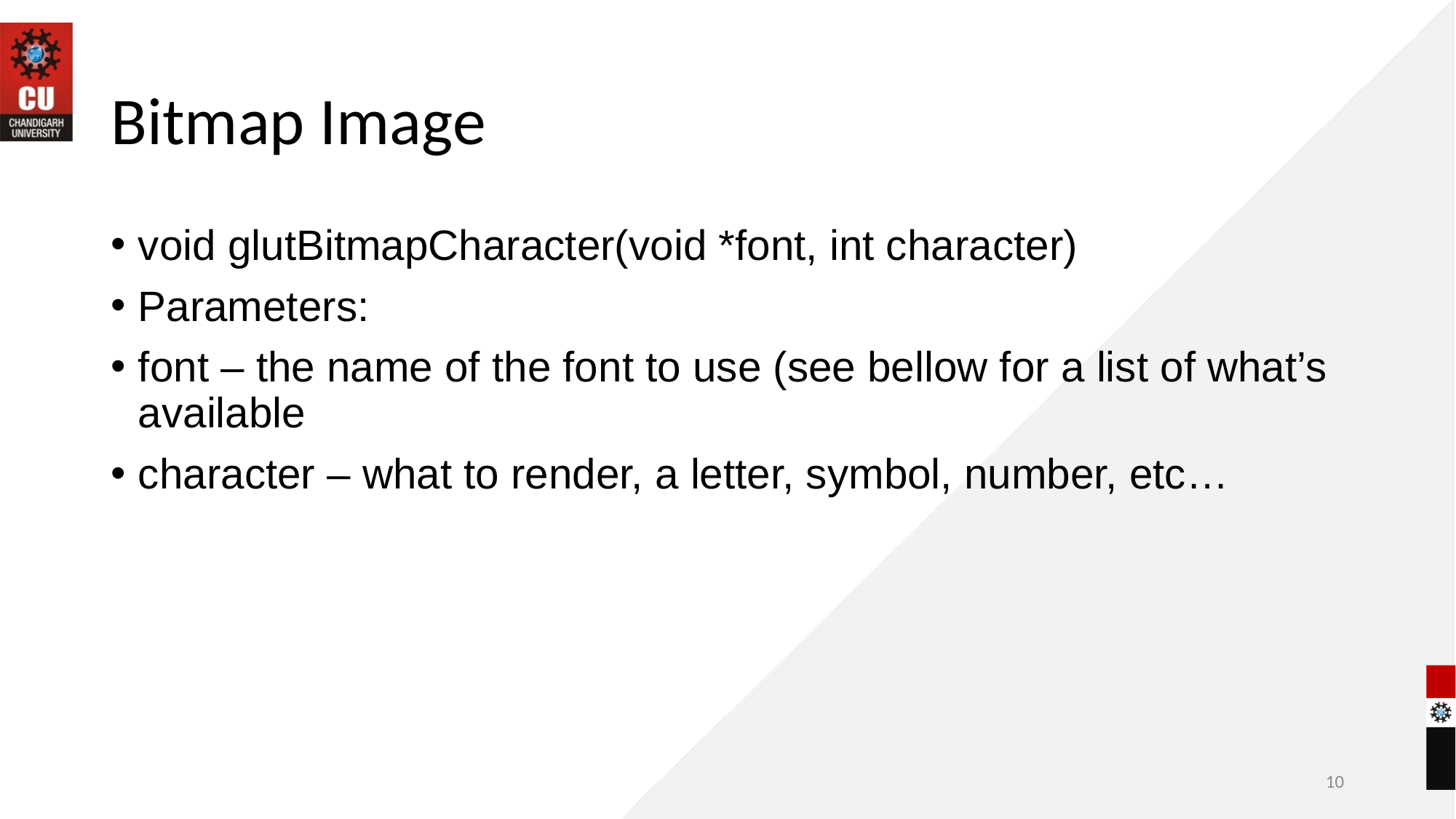

# Bitmap Image
void glutBitmapCharacter(void *font, int character)
Parameters:
font – the name of the font to use (see bellow for a list of what’s available
character – what to render, a letter, symbol, number, etc…

10